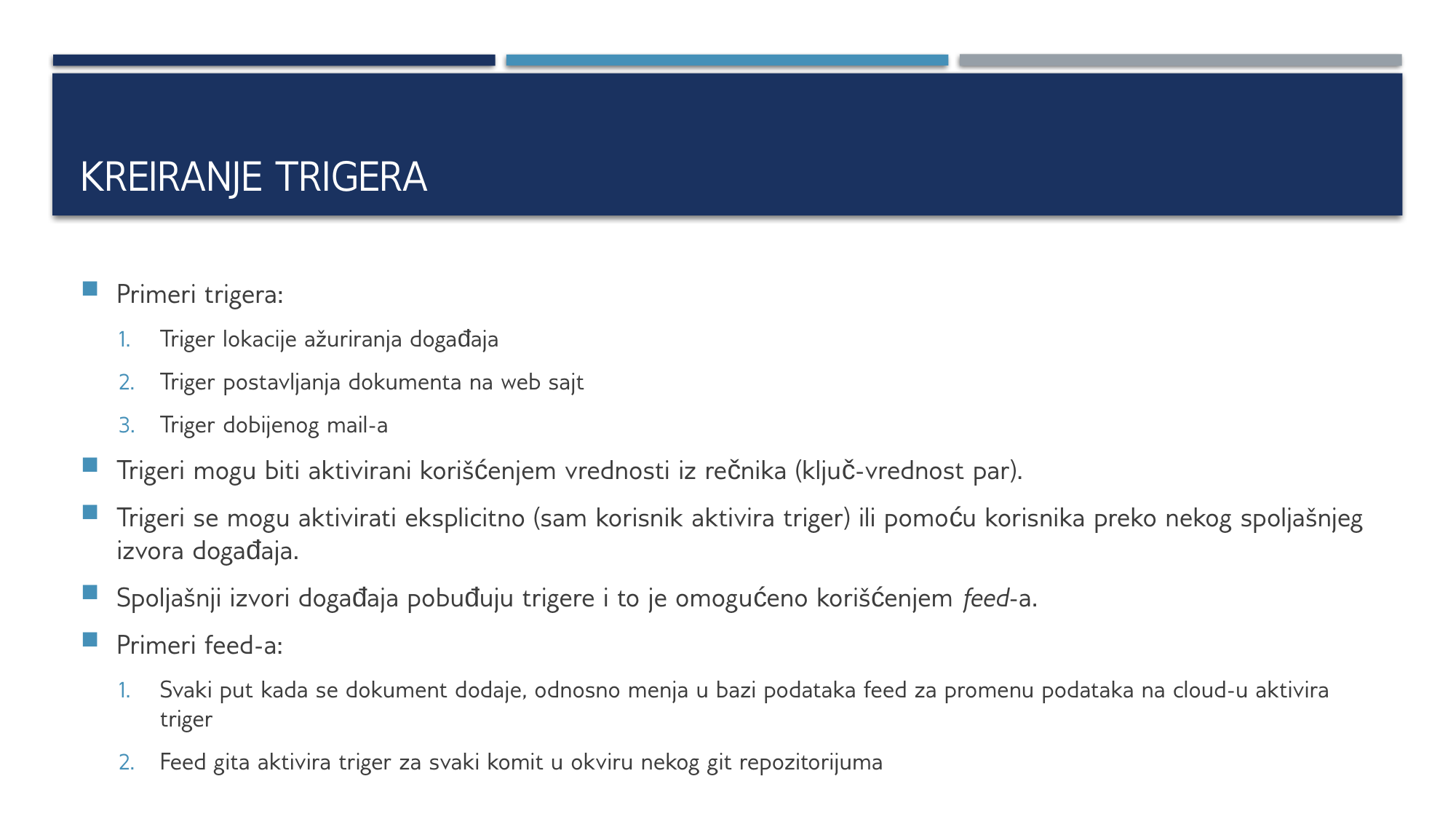

# Kreiranje trigera
Primeri trigera:
Triger lokacije ažuriranja događaja
Triger postavljanja dokumenta na web sajt
Triger dobijenog mail-a
Trigeri mogu biti aktivirani korišćenjem vrednosti iz rečnika (ključ-vrednost par).
Trigeri se mogu aktivirati eksplicitno (sam korisnik aktivira triger) ili pomoću korisnika preko nekog spoljašnjeg izvora događaja.
Spoljašnji izvori događaja pobuđuju trigere i to je omogućeno korišćenjem feed-a.
Primeri feed-a:
Svaki put kada se dokument dodaje, odnosno menja u bazi podataka feed za promenu podataka na cloud-u aktivira triger
Feed gita aktivira triger za svaki komit u okviru nekog git repozitorijuma